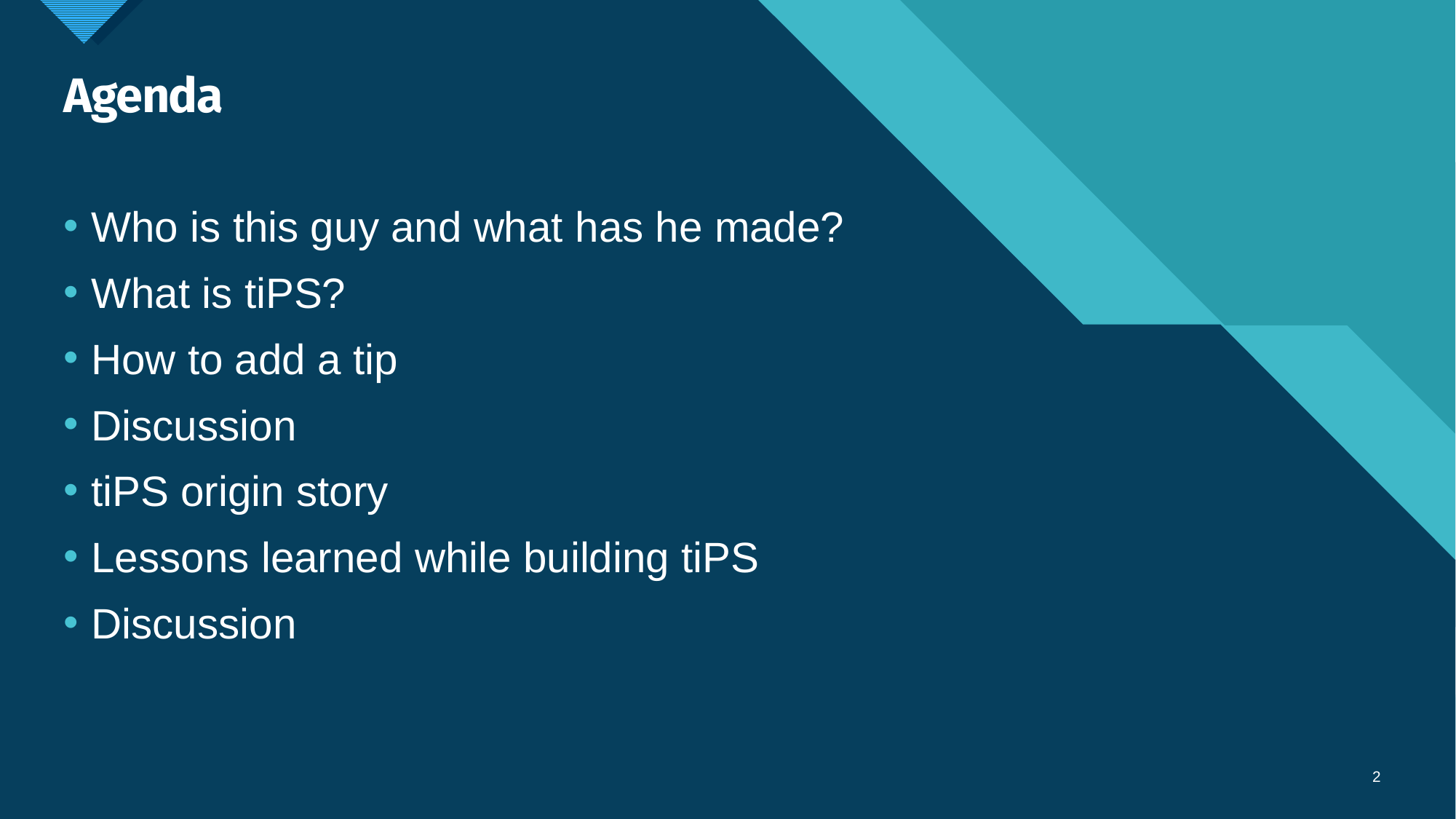

# Agenda
Who is this guy and what has he made?
What is tiPS?
How to add a tip
Discussion
tiPS origin story
Lessons learned while building tiPS
Discussion
2